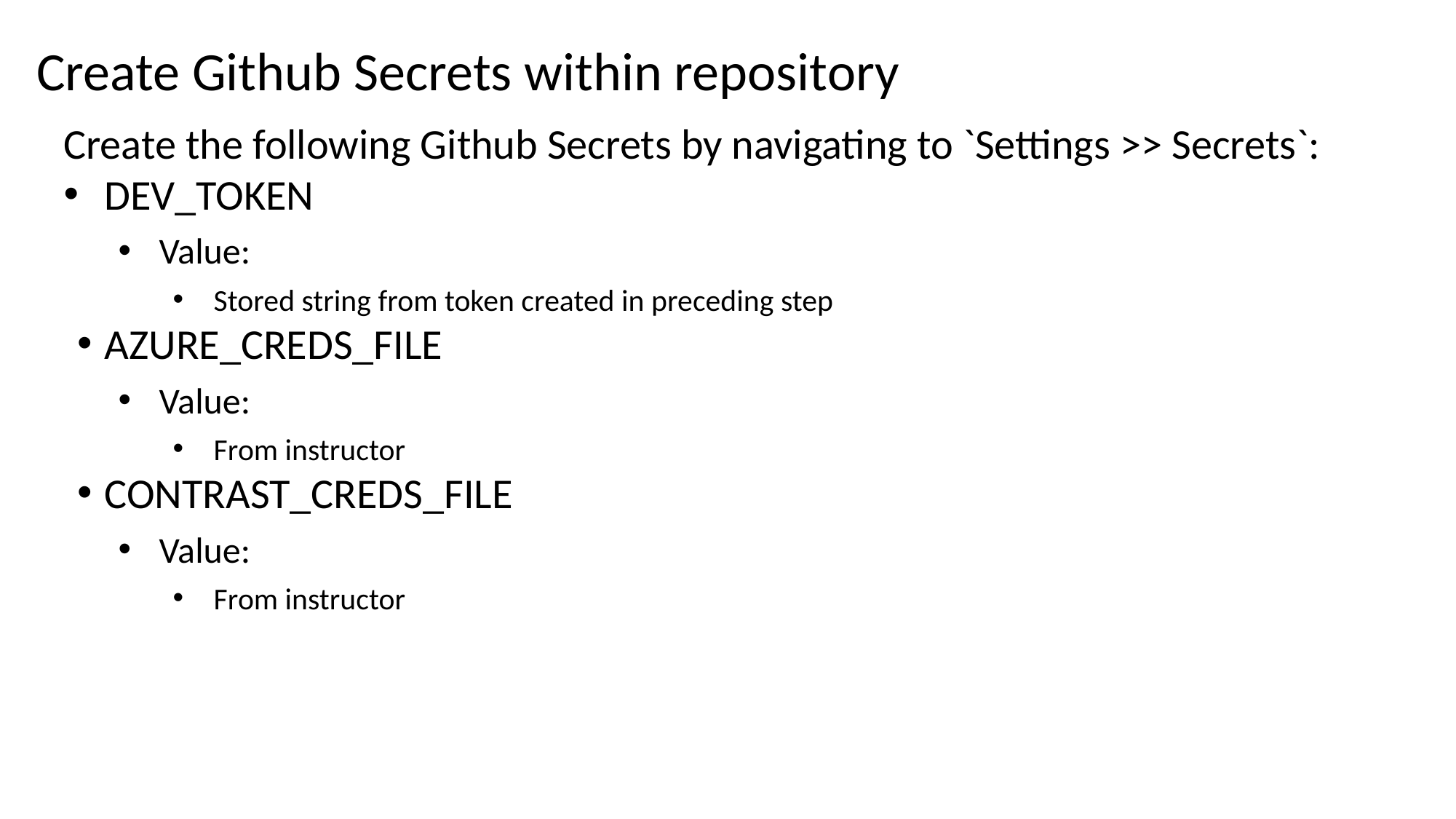

# Create Github Secrets within repository
Create the following Github Secrets by navigating to `Settings >> Secrets`:
DEV_TOKEN
Value:
Stored string from token created in preceding step
AZURE_CREDS_FILE
Value:
From instructor
CONTRAST_CREDS_FILE
Value:
From instructor